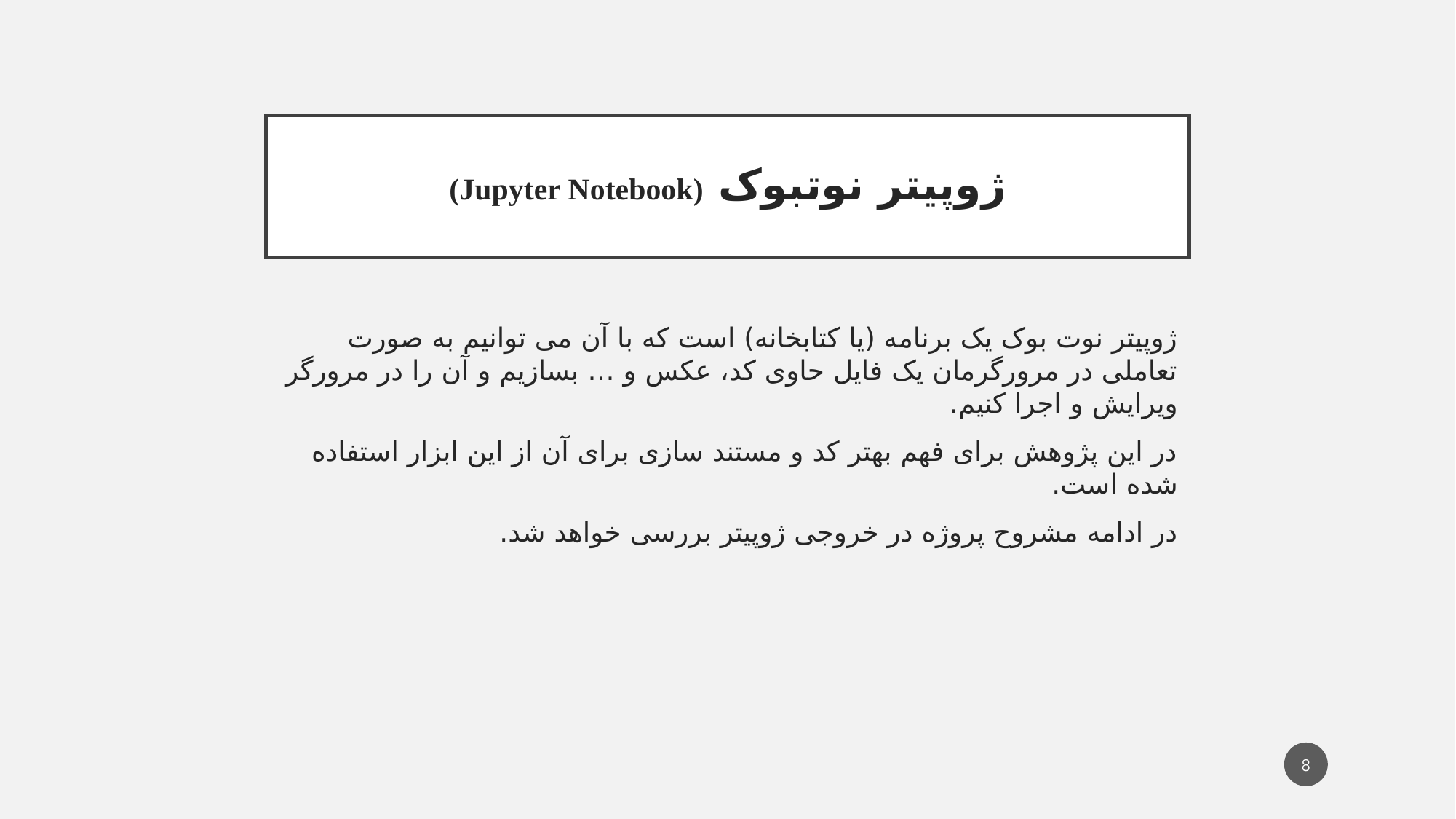

# ژوپیتر نوتبوک (Jupyter Notebook)
ژوپیتر نوت بوک یک برنامه (یا کتابخانه) است که با آن می توانیم به صورت تعاملی در مرورگرمان یک فایل حاوی کد، عکس و … بسازیم و آن را در مرورگر ویرایش و اجرا کنیم.
در این پژوهش برای فهم بهتر کد و مستند سازی برای آن از این ابزار استفاده شده است.
در ادامه مشروح پروژه در خروجی ژوپیتر بررسی خواهد شد.

8